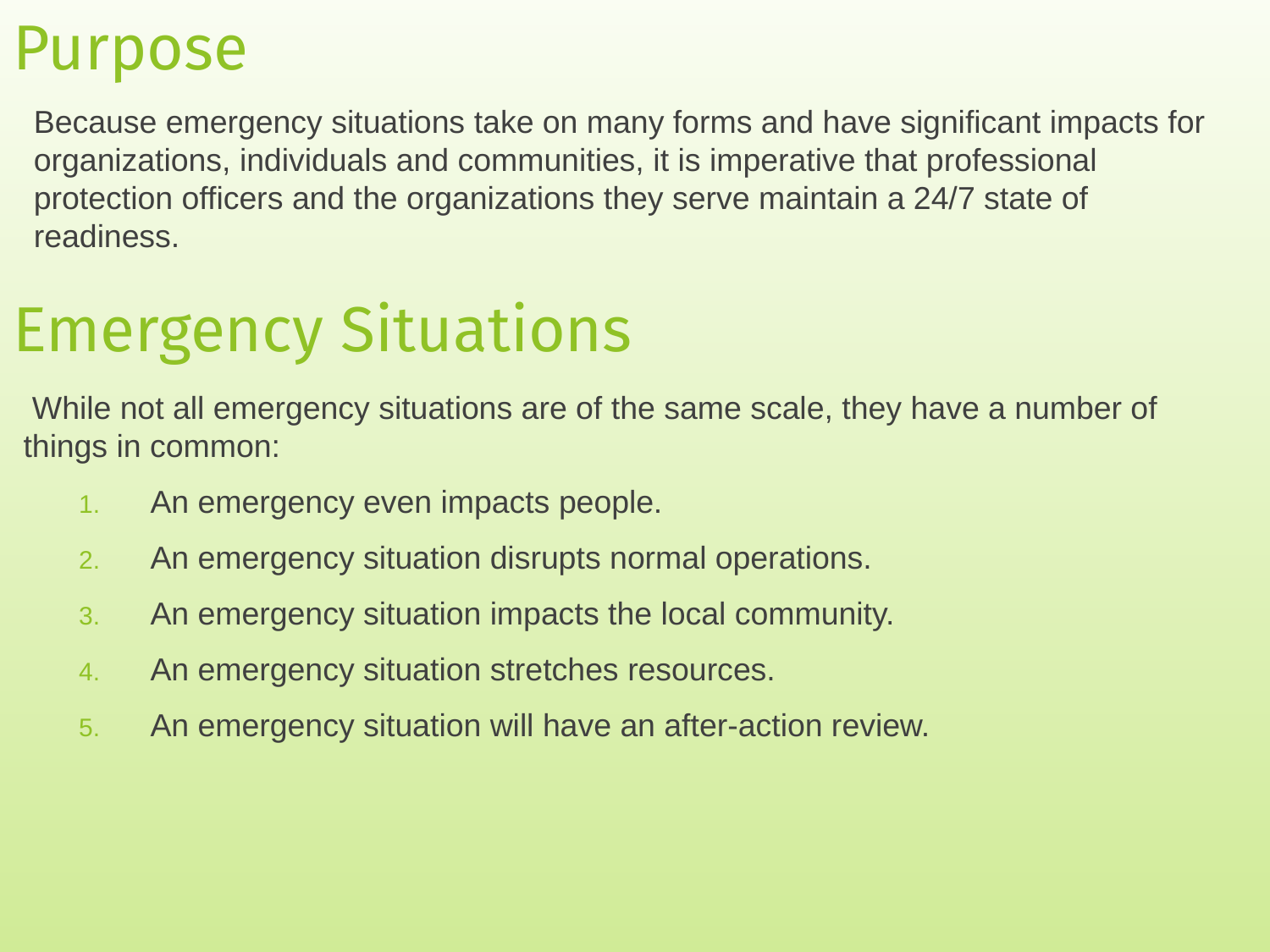

# Purpose
Because emergency situations take on many forms and have significant impacts for organizations, individuals and communities, it is imperative that professional protection officers and the organizations they serve maintain a 24/7 state of readiness.
Emergency Situations
 While not all emergency situations are of the same scale, they have a number of things in common:
An emergency even impacts people.
An emergency situation disrupts normal operations.
An emergency situation impacts the local community.
An emergency situation stretches resources.
An emergency situation will have an after-action review.

2